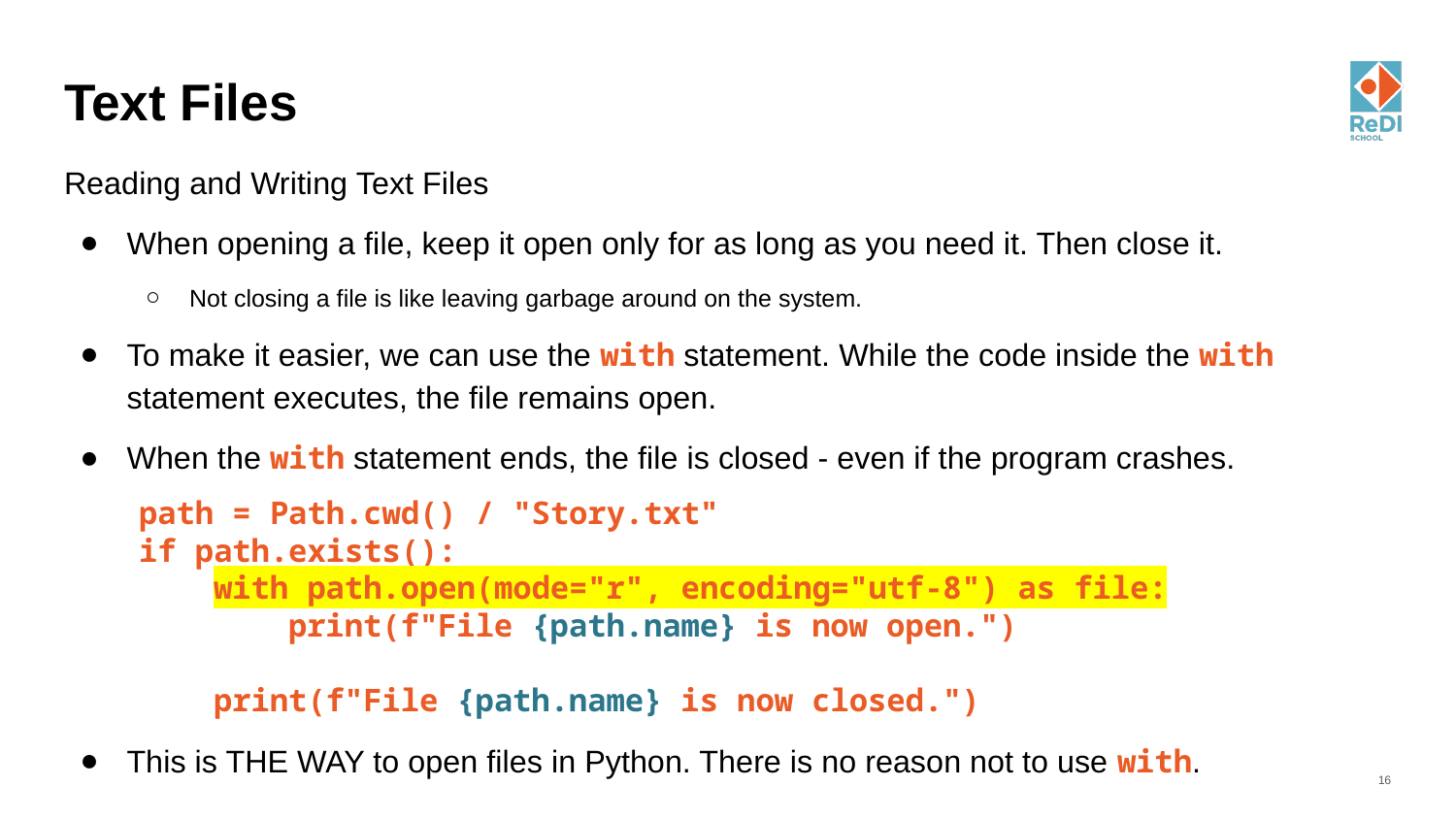

# Text Files
Reading and Writing Text Files
When opening a file, keep it open only for as long as you need it. Then close it.
Not closing a file is like leaving garbage around on the system.
To make it easier, we can use the with statement. While the code inside the with statement executes, the file remains open.
When the with statement ends, the file is closed - even if the program crashes.
    path = Path.cwd() / "Story.txt"
    if path.exists():
        with path.open(mode="r", encoding="utf-8") as file:
            print(f"File {path.name} is now open.")

        print(f"File {path.name} is now closed.")
This is THE WAY to open files in Python. There is no reason not to use with.
16